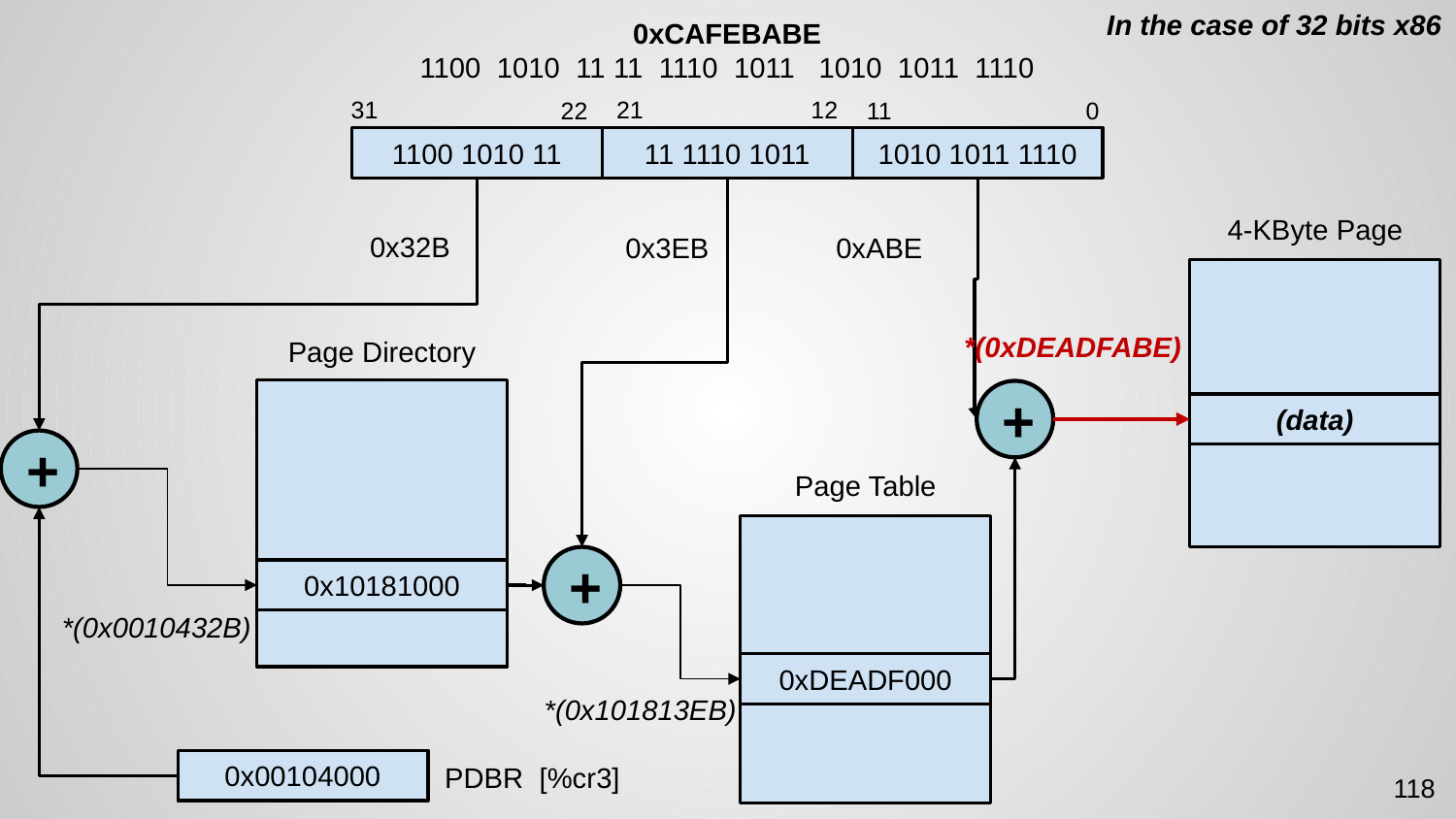

In the case of 32 bits x86
0xCAFEBABE
1100  1010  11 11  1110  1011   1010  1011  1110
12
31
21
0
22
11
1100 1010 11
11 1110 1011
1010 1011 1110
4-KByte Page

(data)
0x32B
0x3EB
0xABE
Page Directory

0x10181000
*(0xDEADFABE)
+
+
Page Table

0xDEADF000
+
*(0x0010432B)
*(0x101813EB)
0x00104000
PDBR  [%cr3]
118